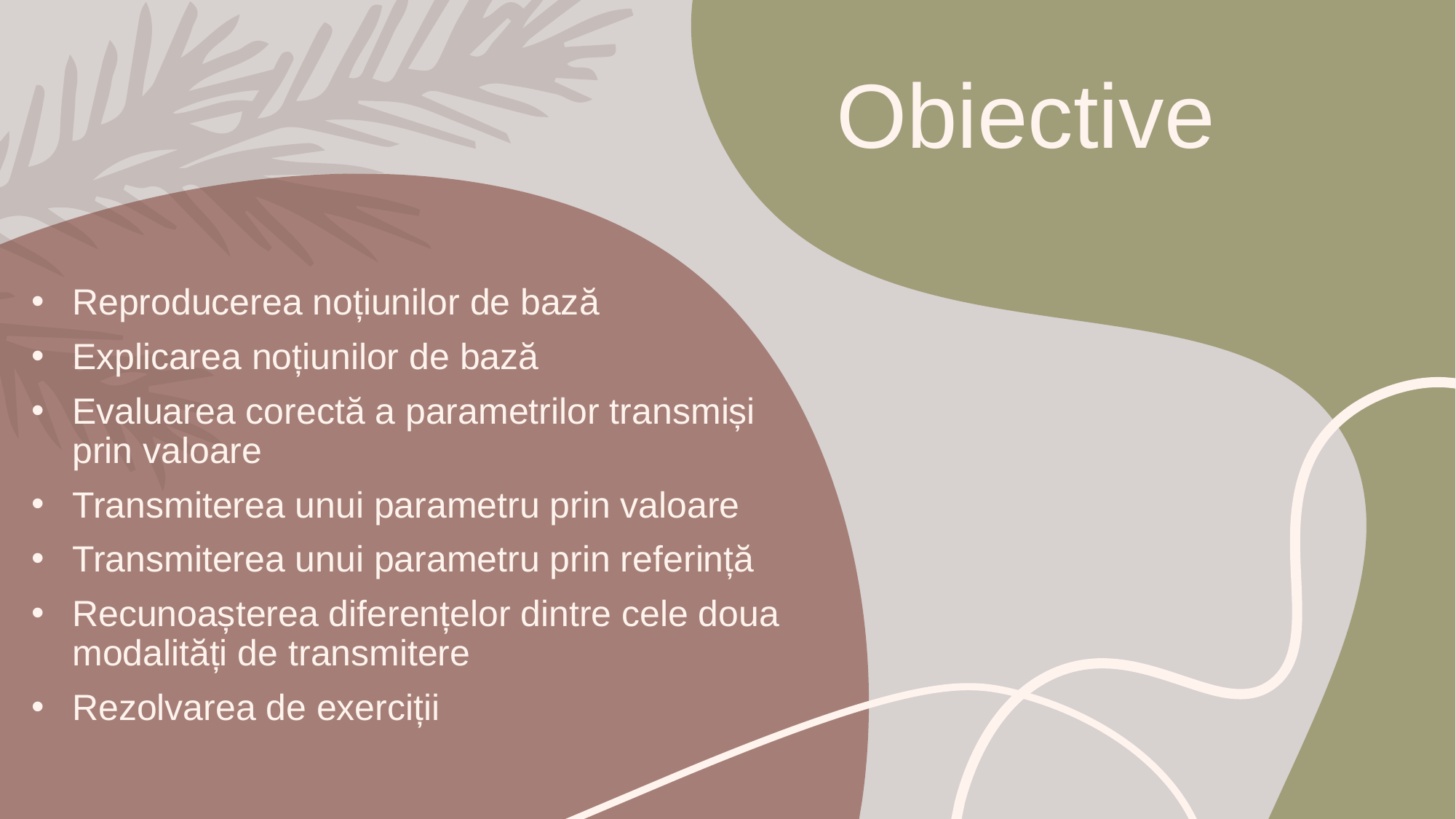

# Obiective
Reproducerea noțiunilor de bază
Explicarea noțiunilor de bază
Evaluarea corectă a parametrilor transmiși prin valoare
Transmiterea unui parametru prin valoare
Transmiterea unui parametru prin referință
Recunoașterea diferențelor dintre cele doua modalități de transmitere
Rezolvarea de exerciții